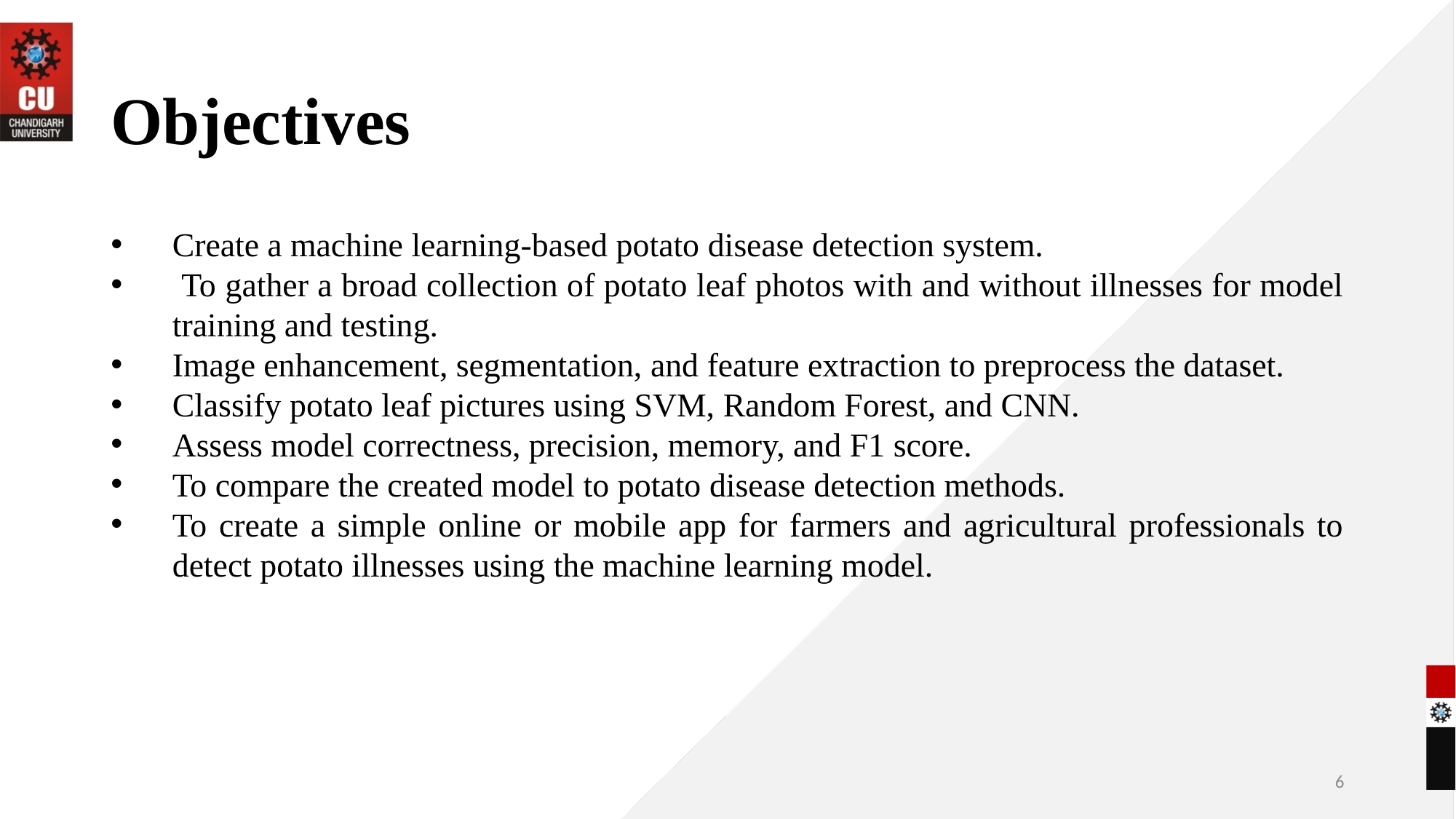

# Objectives
Create a machine learning-based potato disease detection system.
 To gather a broad collection of potato leaf photos with and without illnesses for model training and testing.
Image enhancement, segmentation, and feature extraction to preprocess the dataset.
Classify potato leaf pictures using SVM, Random Forest, and CNN.
Assess model correctness, precision, memory, and F1 score.
To compare the created model to potato disease detection methods.
To create a simple online or mobile app for farmers and agricultural professionals to detect potato illnesses using the machine learning model.
6